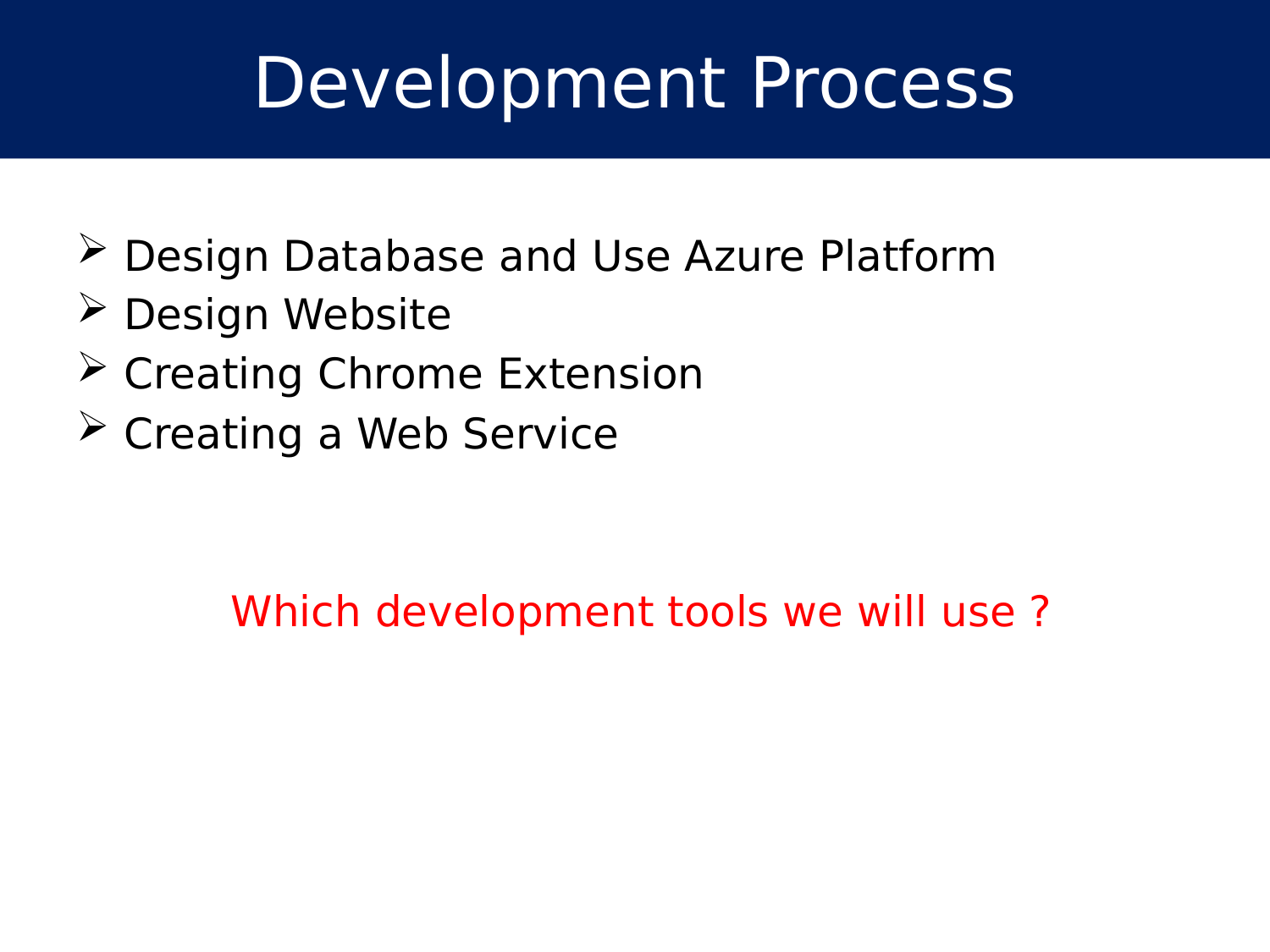

Development Process
# Development Process
Design Database and Use Azure Platform
Design Website
Creating Chrome Extension
Creating a Web Service

 Which development tools we will use ?